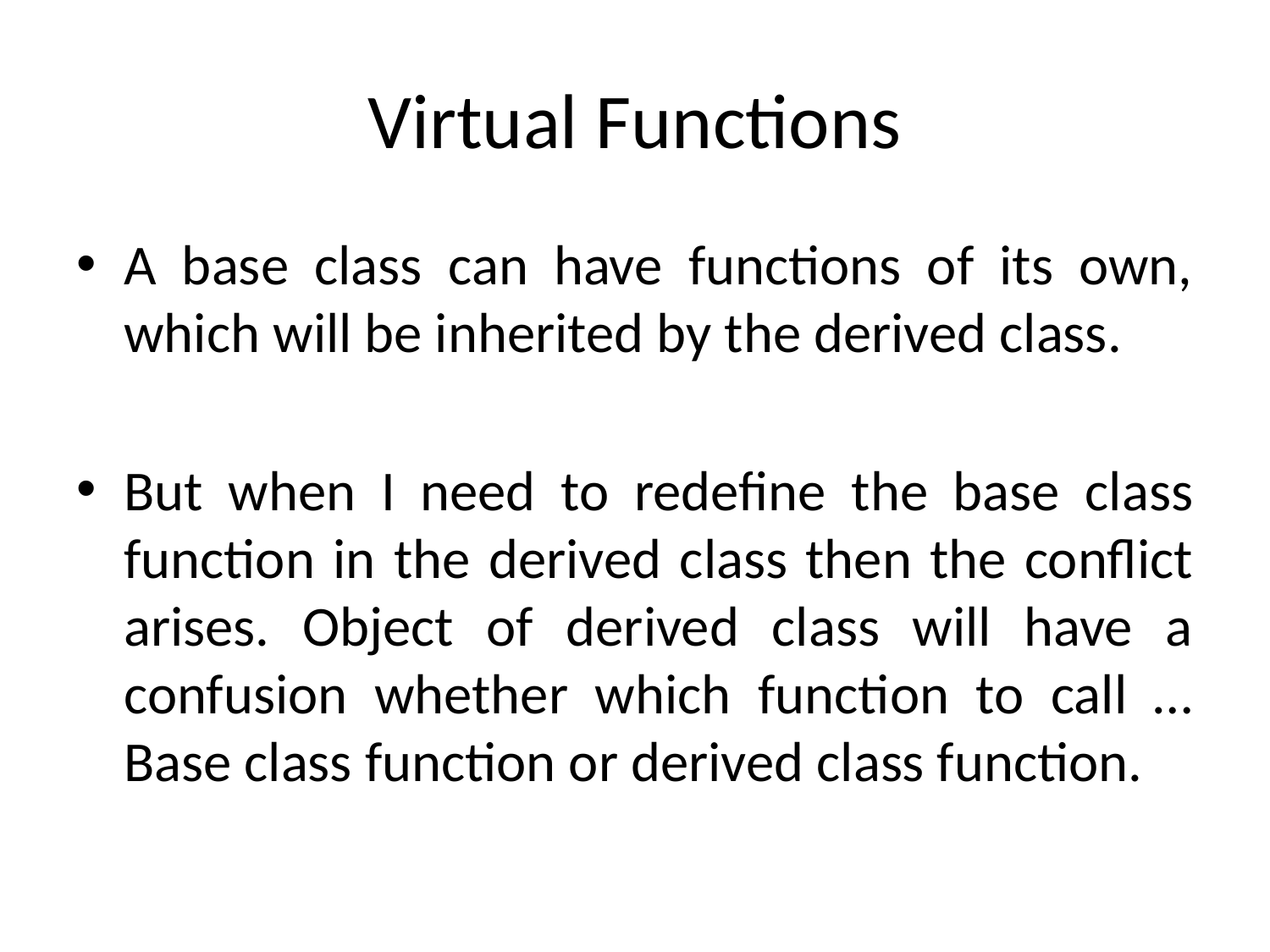

# Virtual Functions
A base class can have functions of its own, which will be inherited by the derived class.

But when I need to redefine the base class function in the derived class then the conflict arises. Object of derived class will have a confusion whether which function to call … Base class function or derived class function.